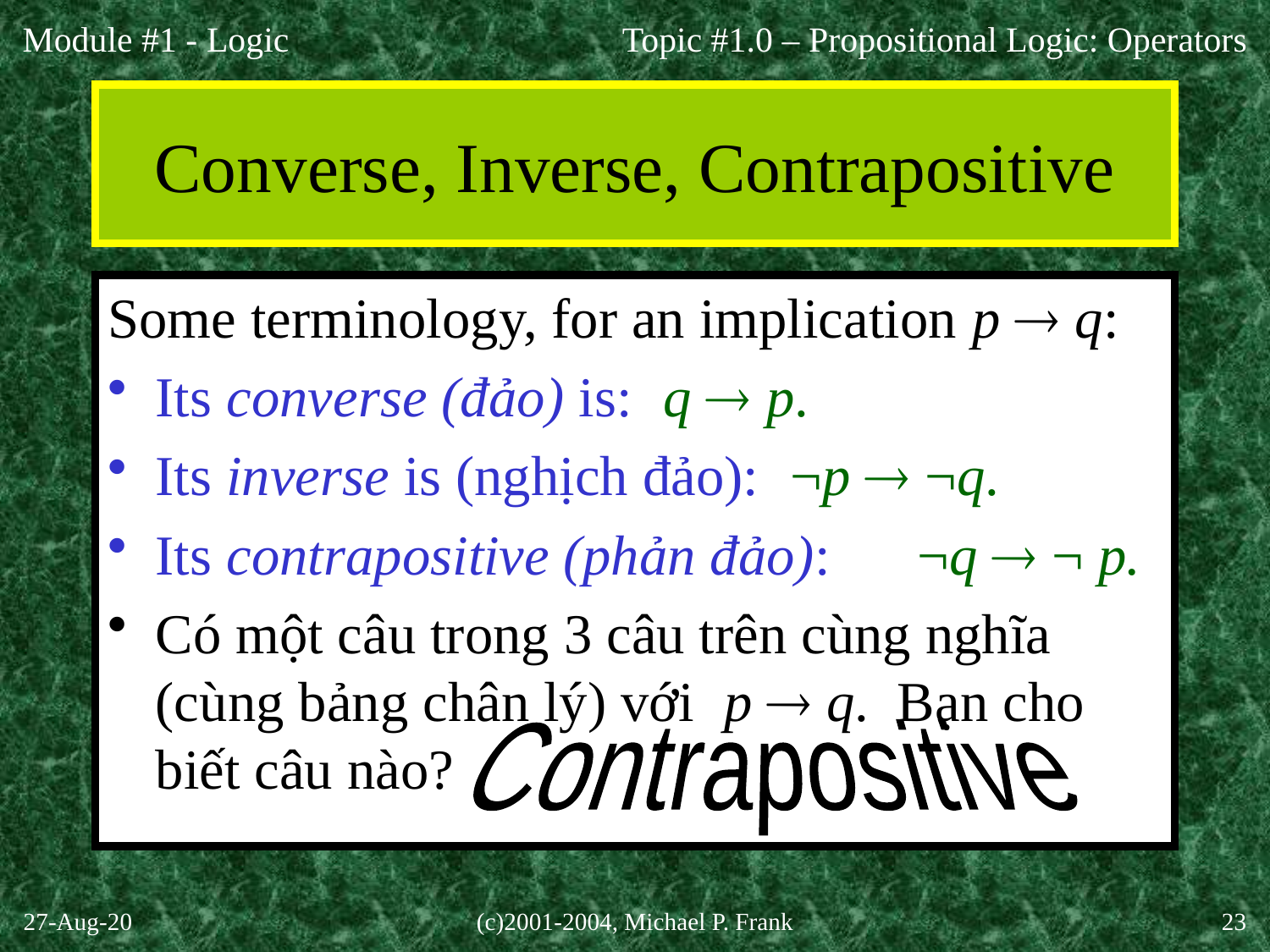

Topic #1.0 – Propositional Logic: Operators
# Converse, Inverse, Contrapositive
Some terminology, for an implication p → q:
Its converse (đảo) is: 	q → p.
Its inverse is (nghịch đảo): 	¬p → ¬q.
Its contrapositive (phản đảo):	¬q → ¬ p.
Có một câu trong 3 câu trên cùng nghĩa (cùng bảng chân lý) với  p → q.  Bạn cho biết câu nào?
Contrapositive
27-Aug-20
(c)2001-2004, Michael P. Frank
23